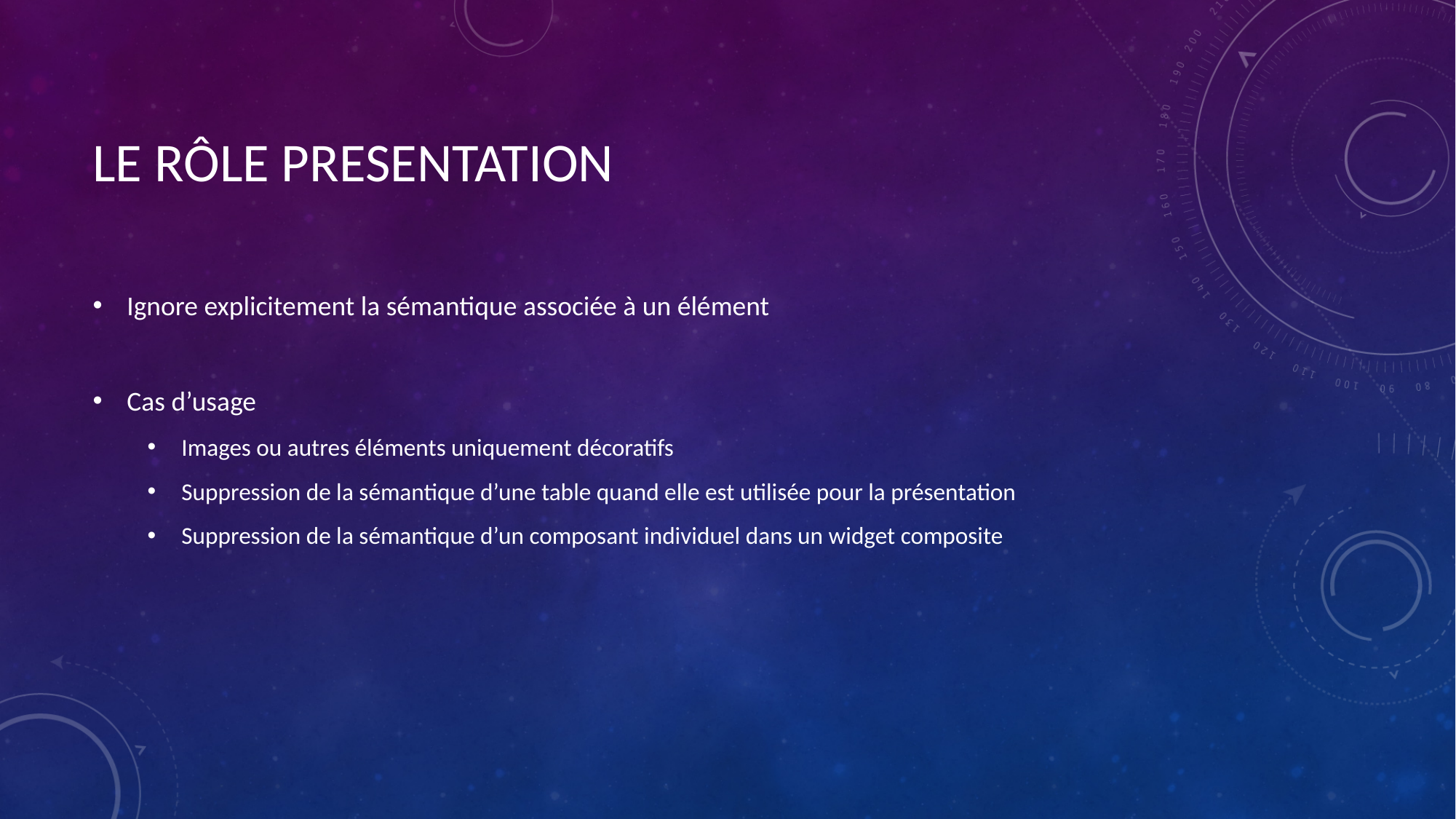

# Le rôle presentation
Ignore explicitement la sémantique associée à un élément

Cas d’usage
Images ou autres éléments uniquement décoratifs
Suppression de la sémantique d’une table quand elle est utilisée pour la présentation
Suppression de la sémantique d’un composant individuel dans un widget composite